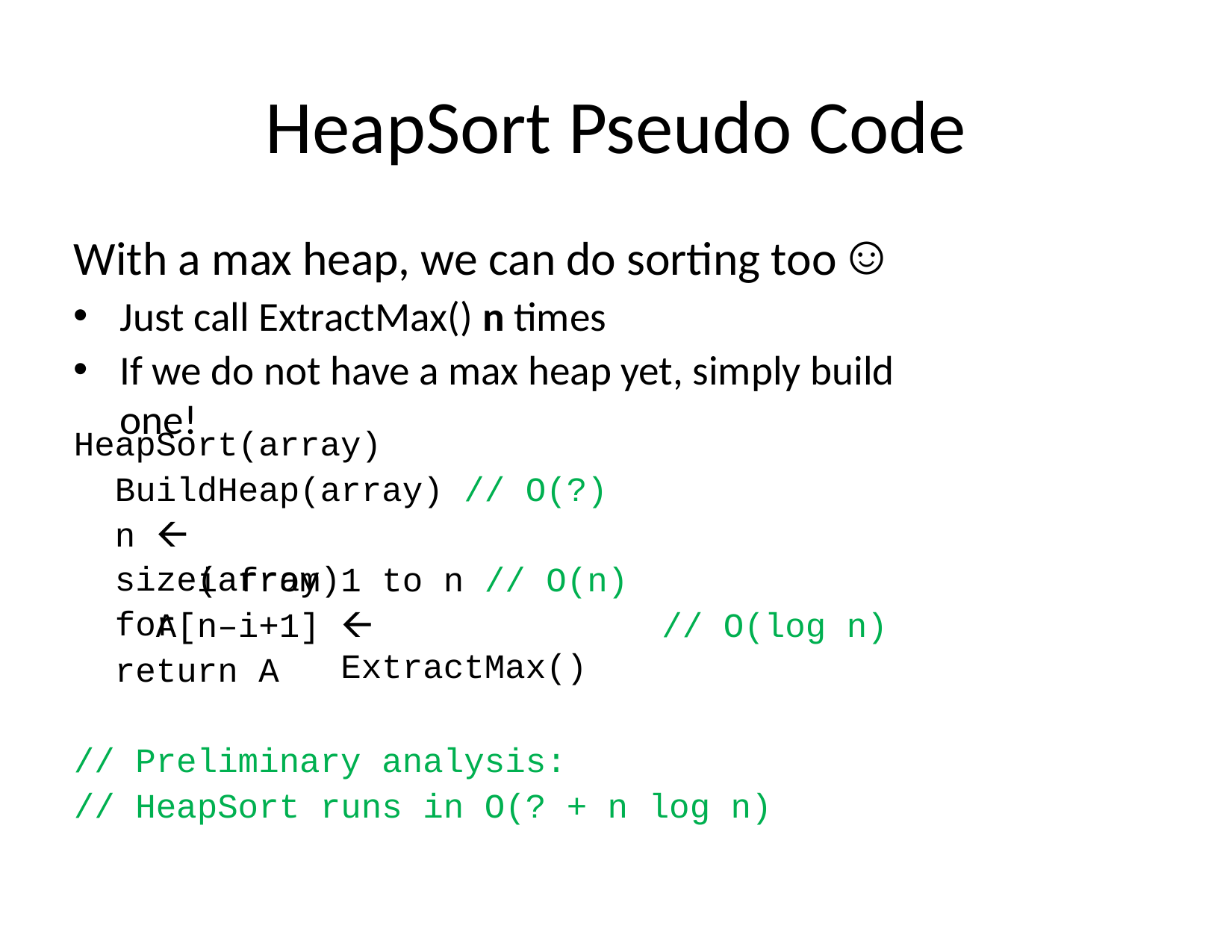

# HeapSort Pseudo Code
With a max heap, we can do sorting too ☺
Just call ExtractMax() n times
If we do not have a max heap yet, simply build one!
HeapSort(array)  BuildHeap(array)
// O(?)
n 🡨	size(array)  for
i from
1 to n // O(n)
🡨	ExtractMax()
A[n–i+1]
// O(log n)
return A
// Preliminary
//
analysis:
HeapSort
runs in O(?
+ n log n)